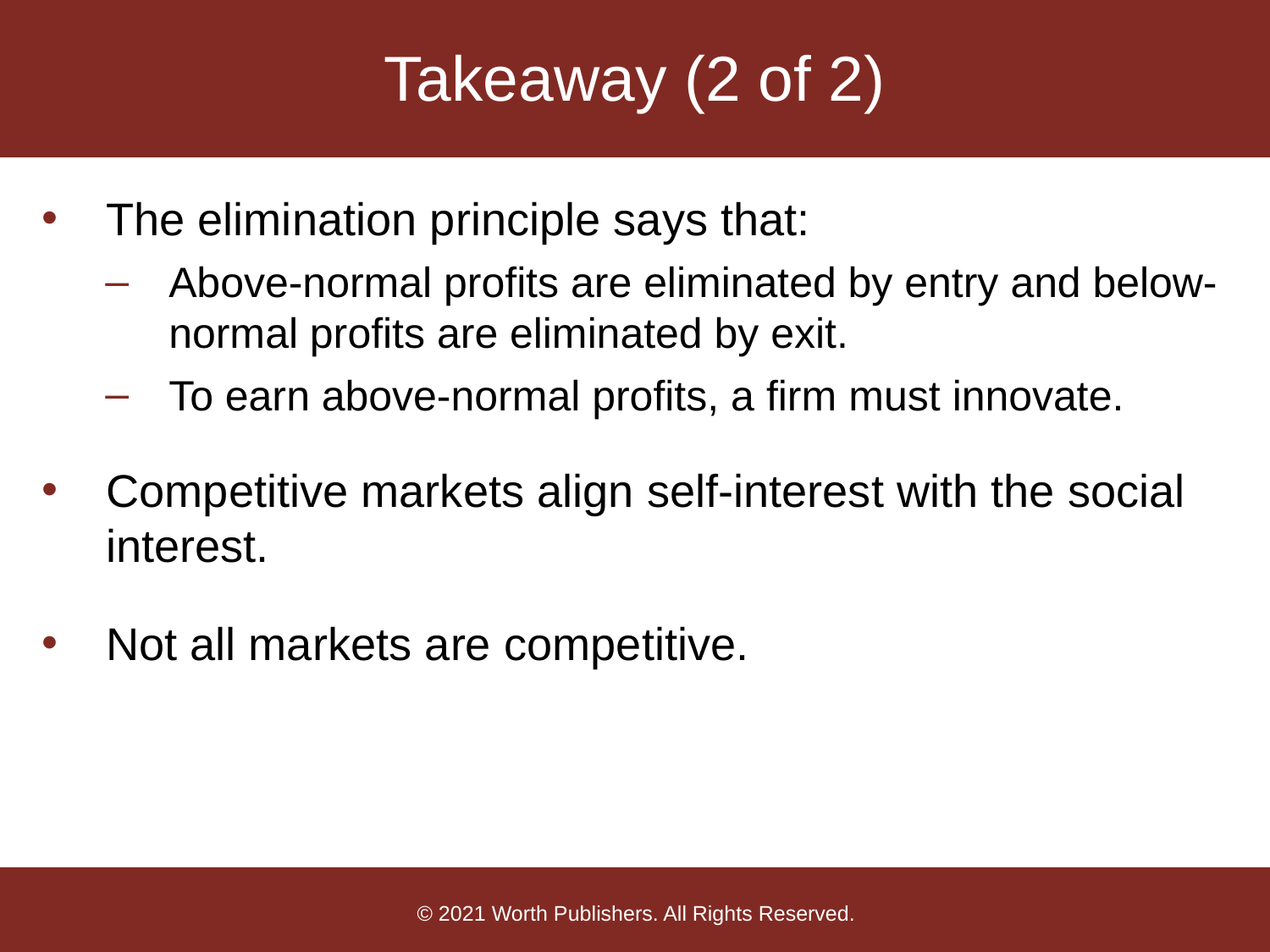

# Takeaway (2 of 2)
The elimination principle says that:
Above-normal profits are eliminated by entry and below-normal profits are eliminated by exit.
To earn above-normal profits, a firm must innovate.
Competitive markets align self-interest with the social interest.
Not all markets are competitive.